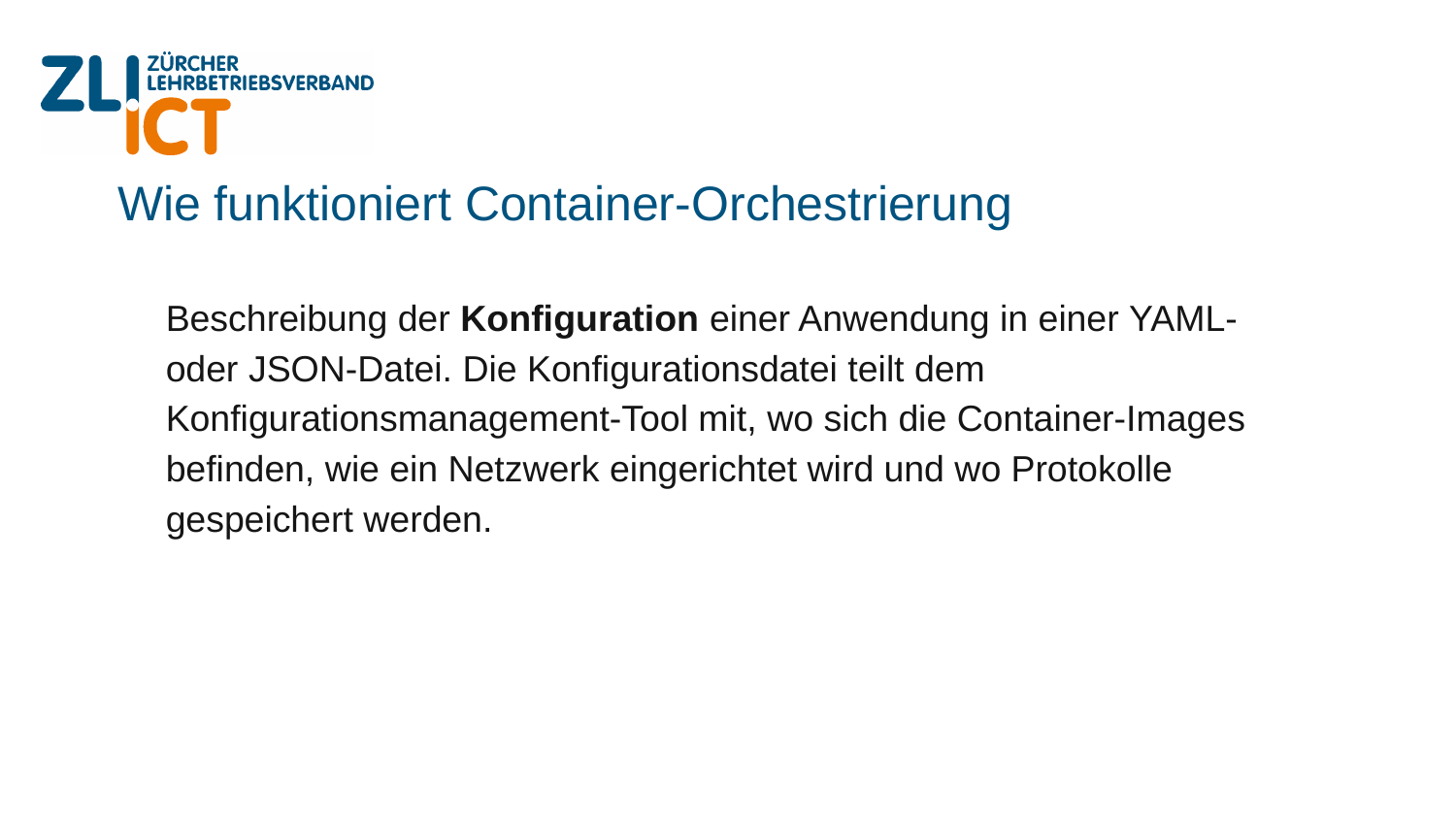

# Wie funktioniert Container-Orchestrierung

Beschreibung der Konfiguration einer Anwendung in einer YAML- oder JSON-Datei. Die Konfigurationsdatei teilt dem Konfigurationsmanagement-Tool mit, wo sich die Container-Images befinden, wie ein Netzwerk eingerichtet wird und wo Protokolle gespeichert werden.